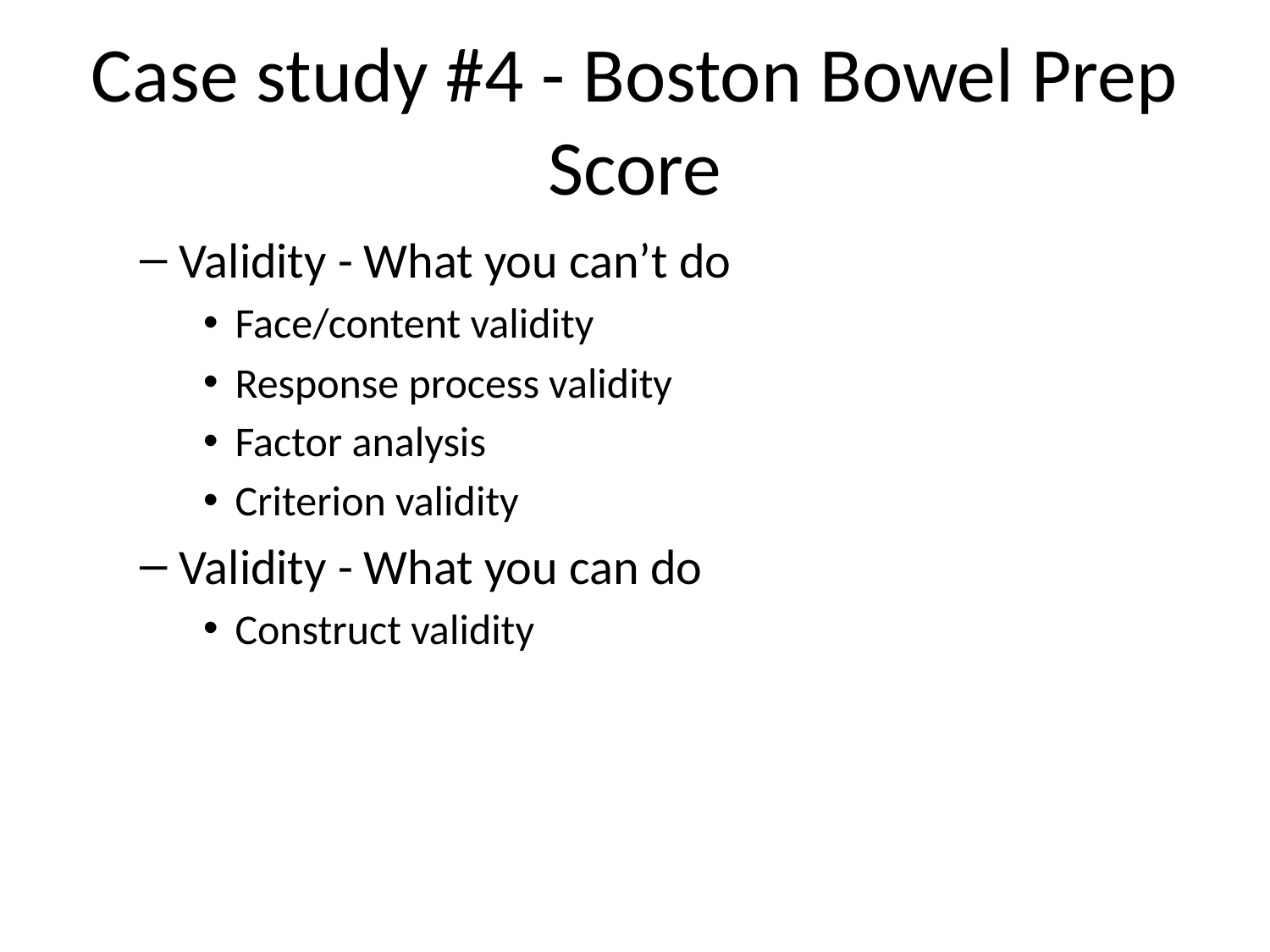

# Case study #4 - Boston Bowel Prep Score
Validity - What you can’t do
Face/content validity
Response process validity
Factor analysis
Criterion validity
Validity - What you can do
Construct validity